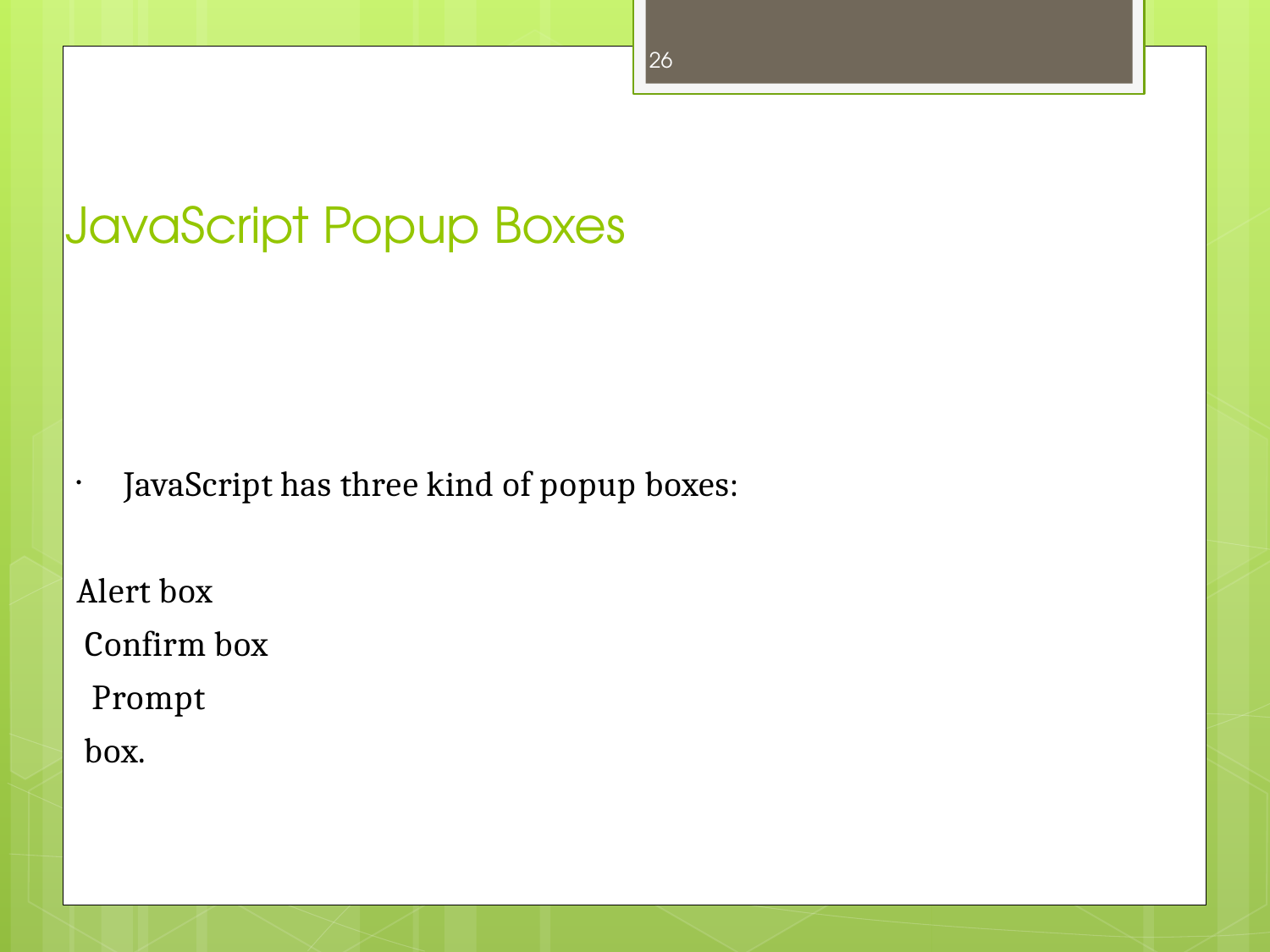

26
# JavaScript Popup Boxes
JavaScript has three kind of popup boxes:
•
Alert box  Confirm box  Prompt box.